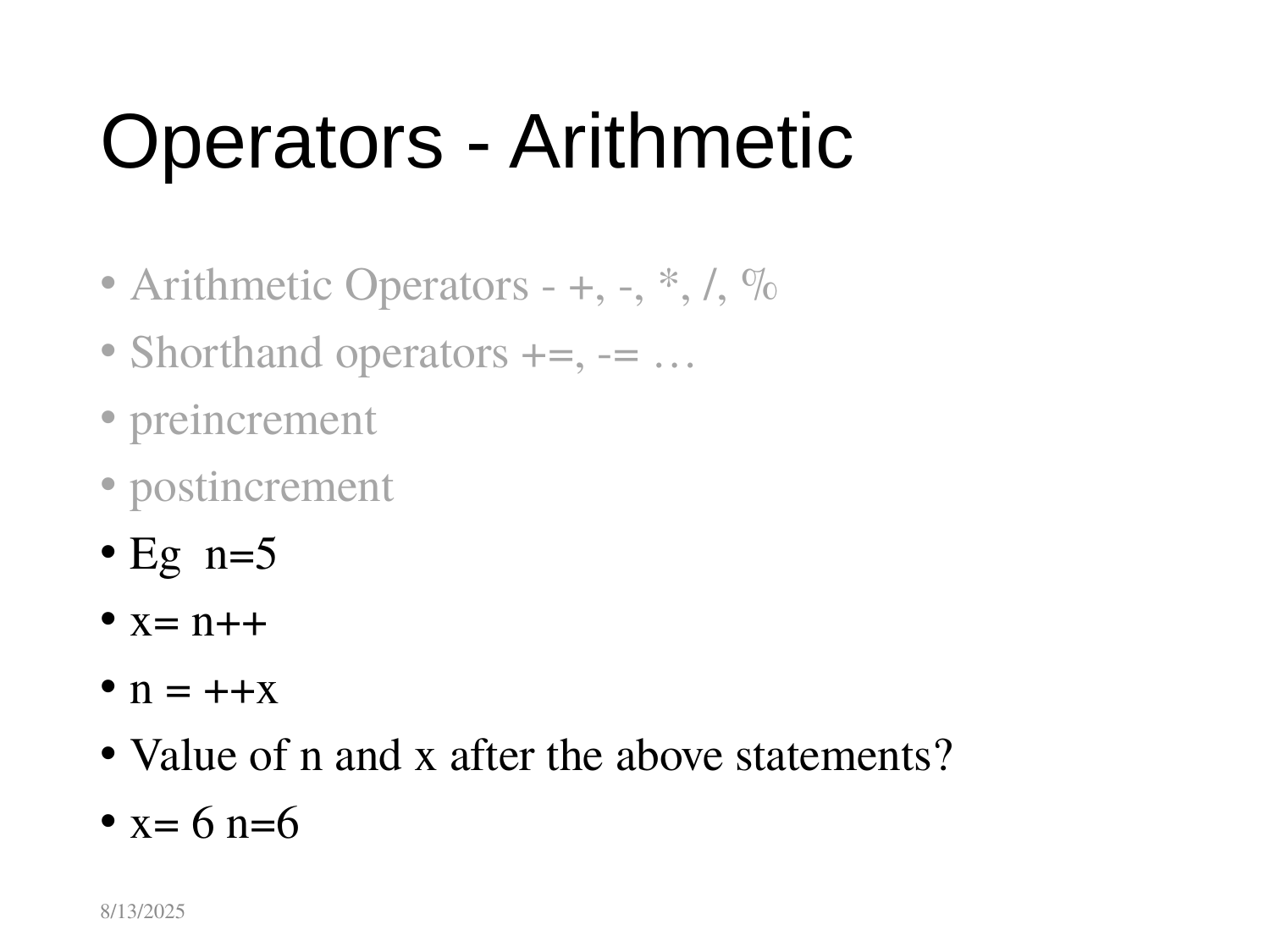

# Operators - Arithmetic
Arithmetic Operators - +, -, *, /, %
Shorthand operators +=, -= …
preincrement
postincrement
Eg  n=5
x= n++
n = ++x
Value of n and x after the above statements?
x= 6 n=6
8/13/2025